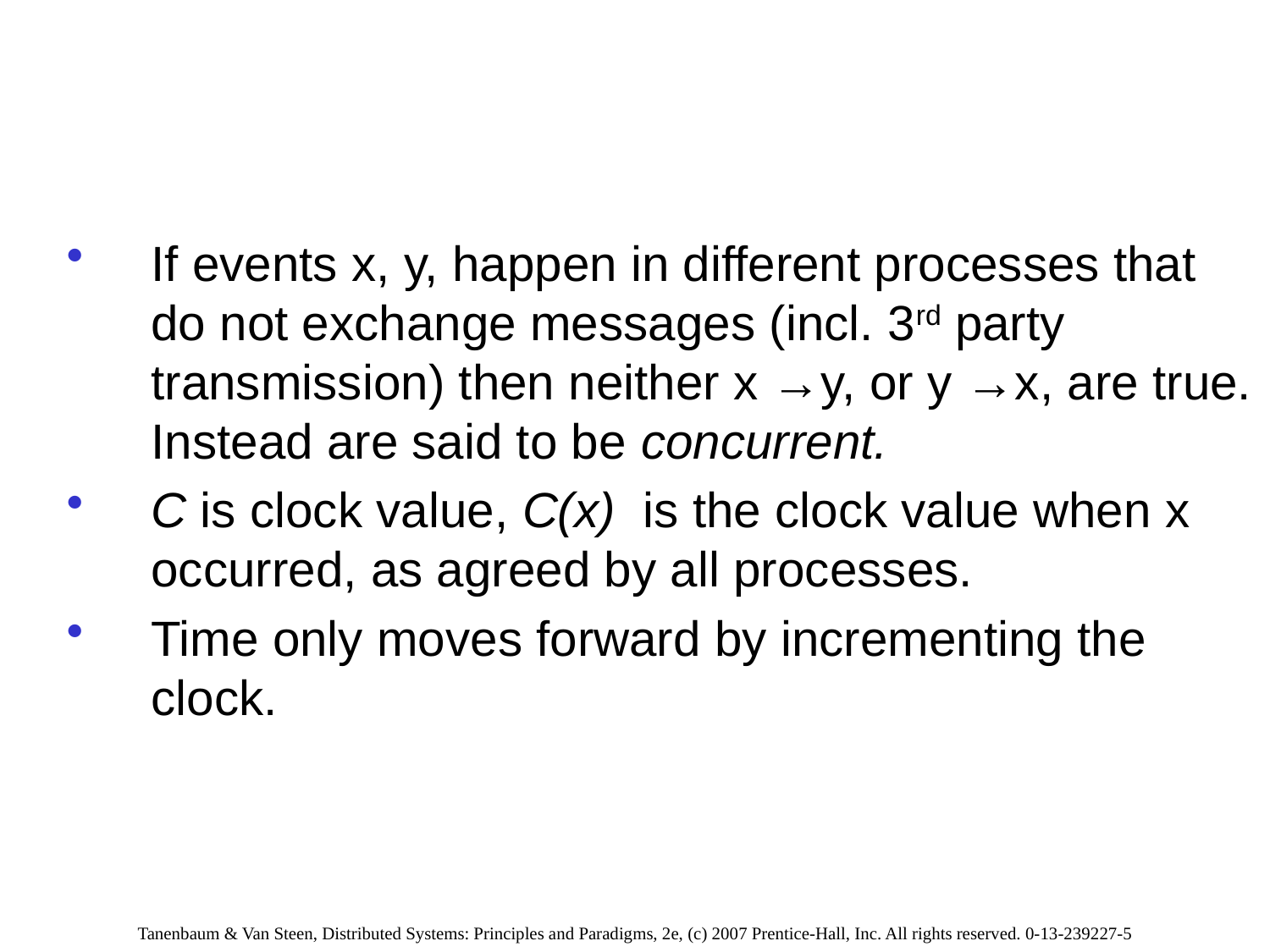

#
If events x, y, happen in different processes that do not exchange messages (incl. 3rd party transmission) then neither x →y, or y →x, are true. Instead are said to be concurrent.
C is clock value, C(x)  is the clock value when x occurred, as agreed by all processes.
Time only moves forward by incrementing the clock.

Tanenbaum & Van Steen, Distributed Systems: Principles and Paradigms, 2e, (c) 2007 Prentice-Hall, Inc. All rights reserved. 0-13-239227-5